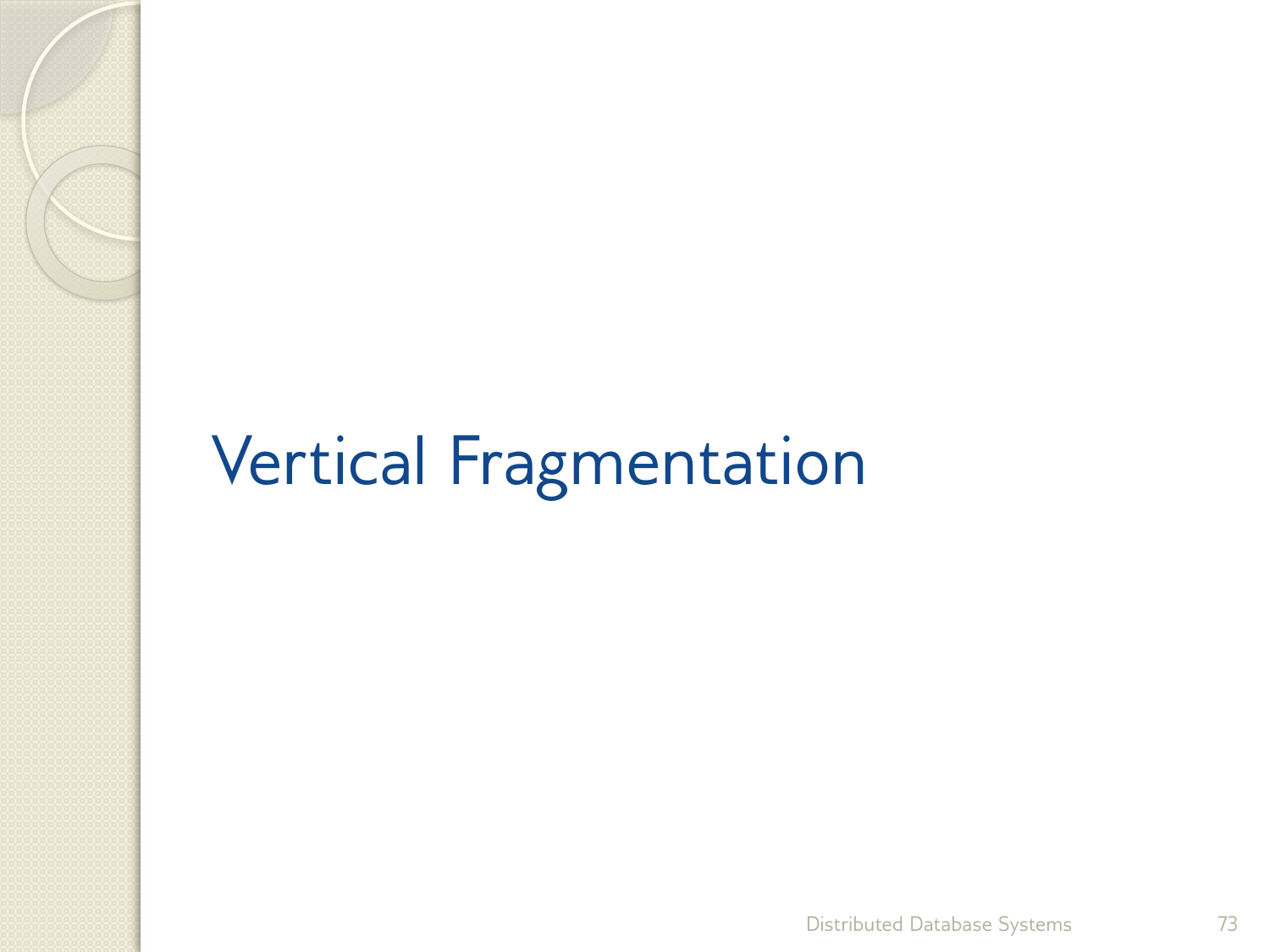

# Vertical Fragmentation
Distributed Database Systems
73